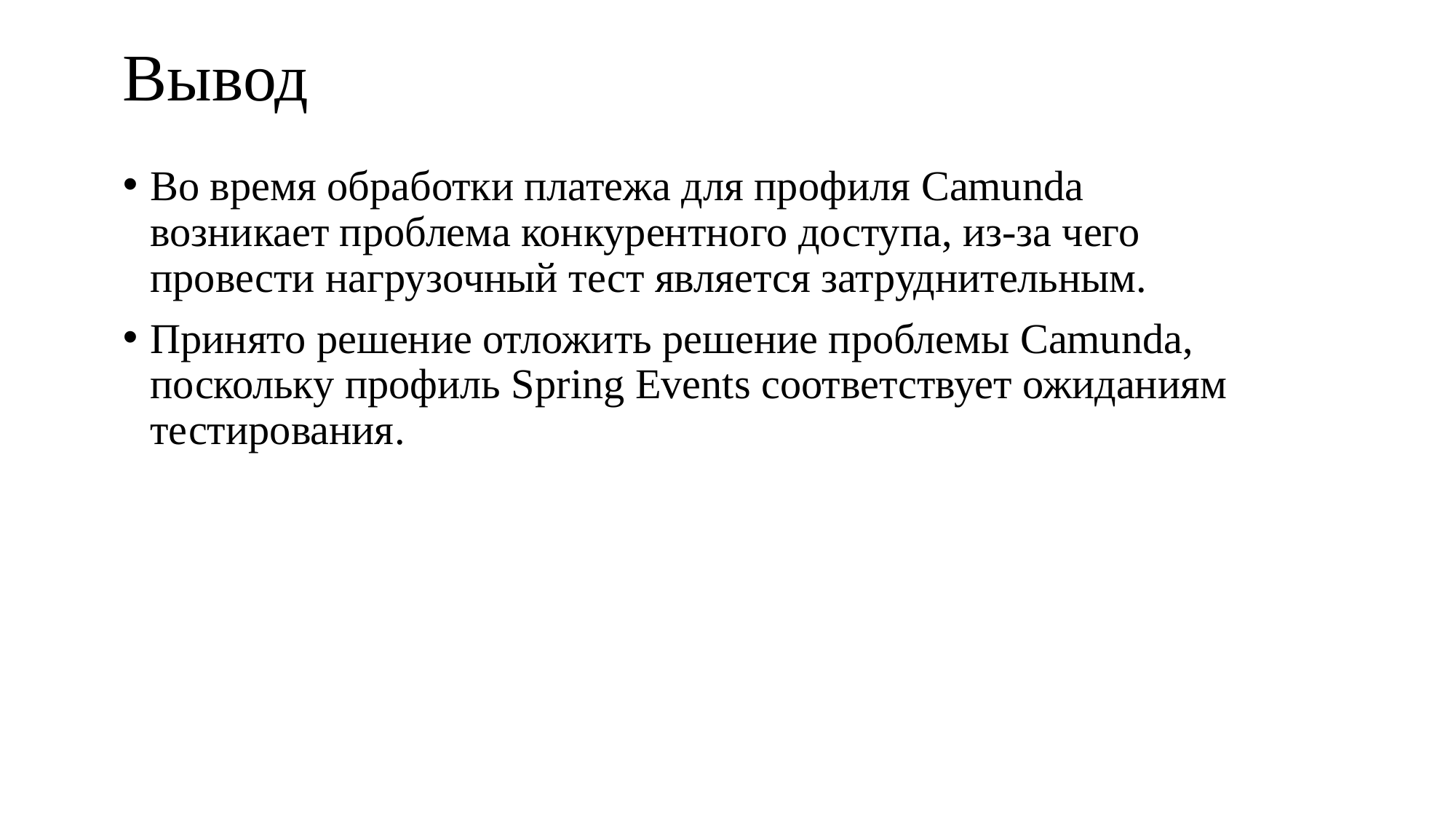

# Вывод
Во время обработки платежа для профиля Camunda возникает проблема конкурентного доступа, из-за чего провести нагрузочный тест является затруднительным.
Принято решение отложить решение проблемы Camunda, поскольку профиль Spring Events соответствует ожиданиям тестирования.